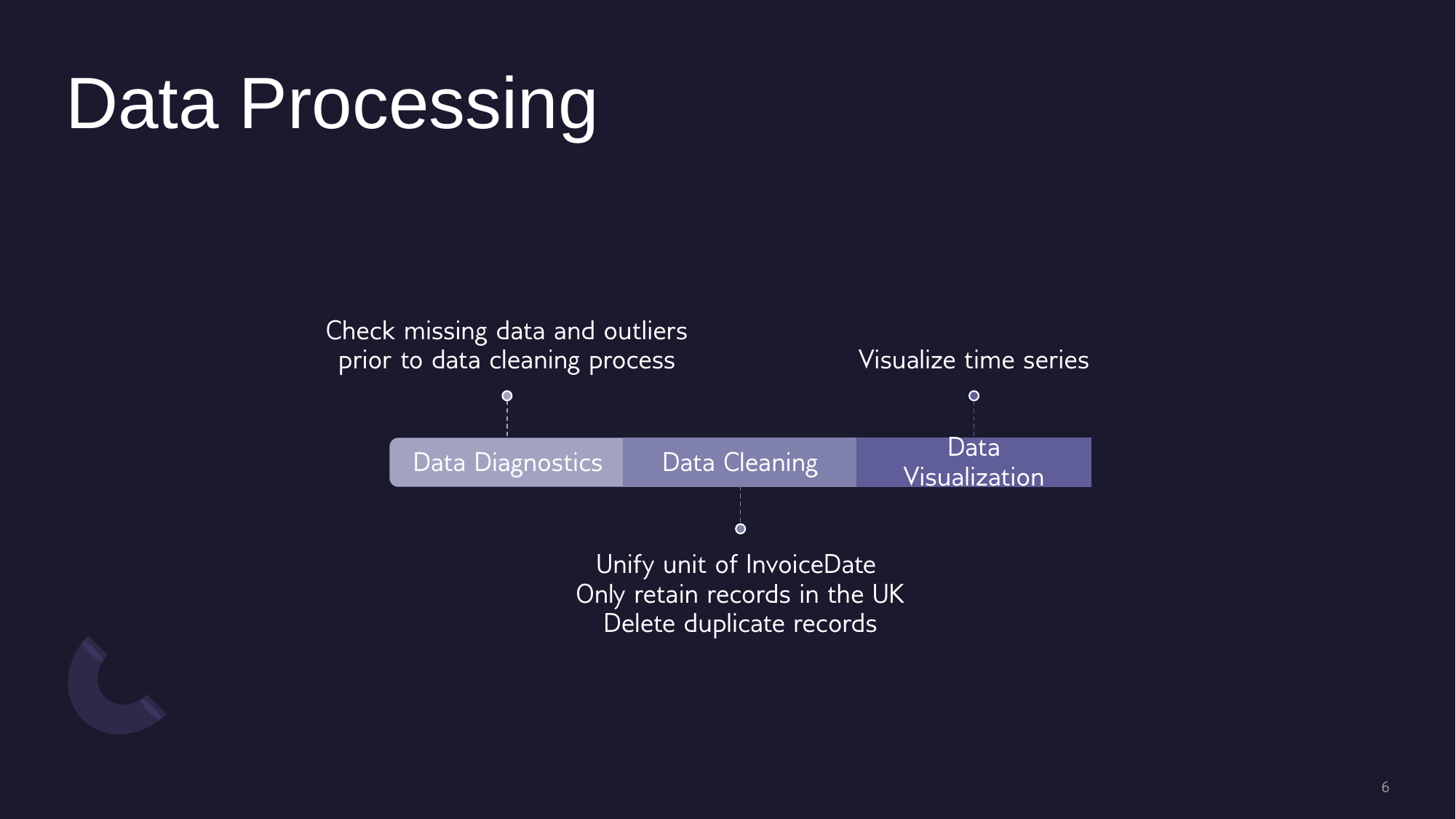

# Data Processing

Check missing data and outliers prior to data cleaning process

Visualize time series

Data Cleaning

Data Visualization
Data Diagnostics

Unify unit of InvoiceDate
Only retain records in the UK
Delete duplicate records

6